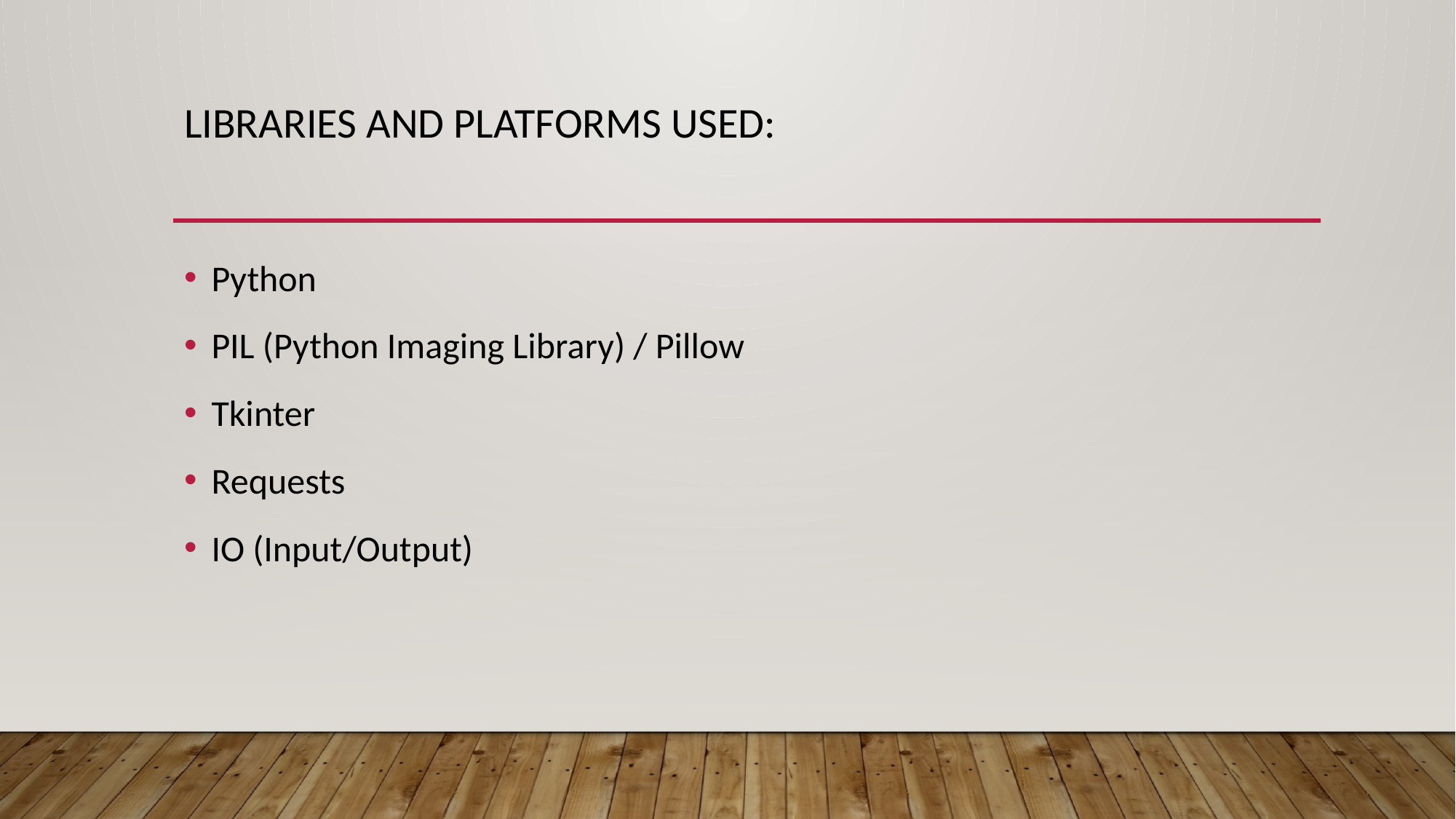

# LIBRARIES AND PLATFORMS USED:
Python
PIL (Python Imaging Library) / Pillow
Tkinter
Requests
IO (Input/Output)